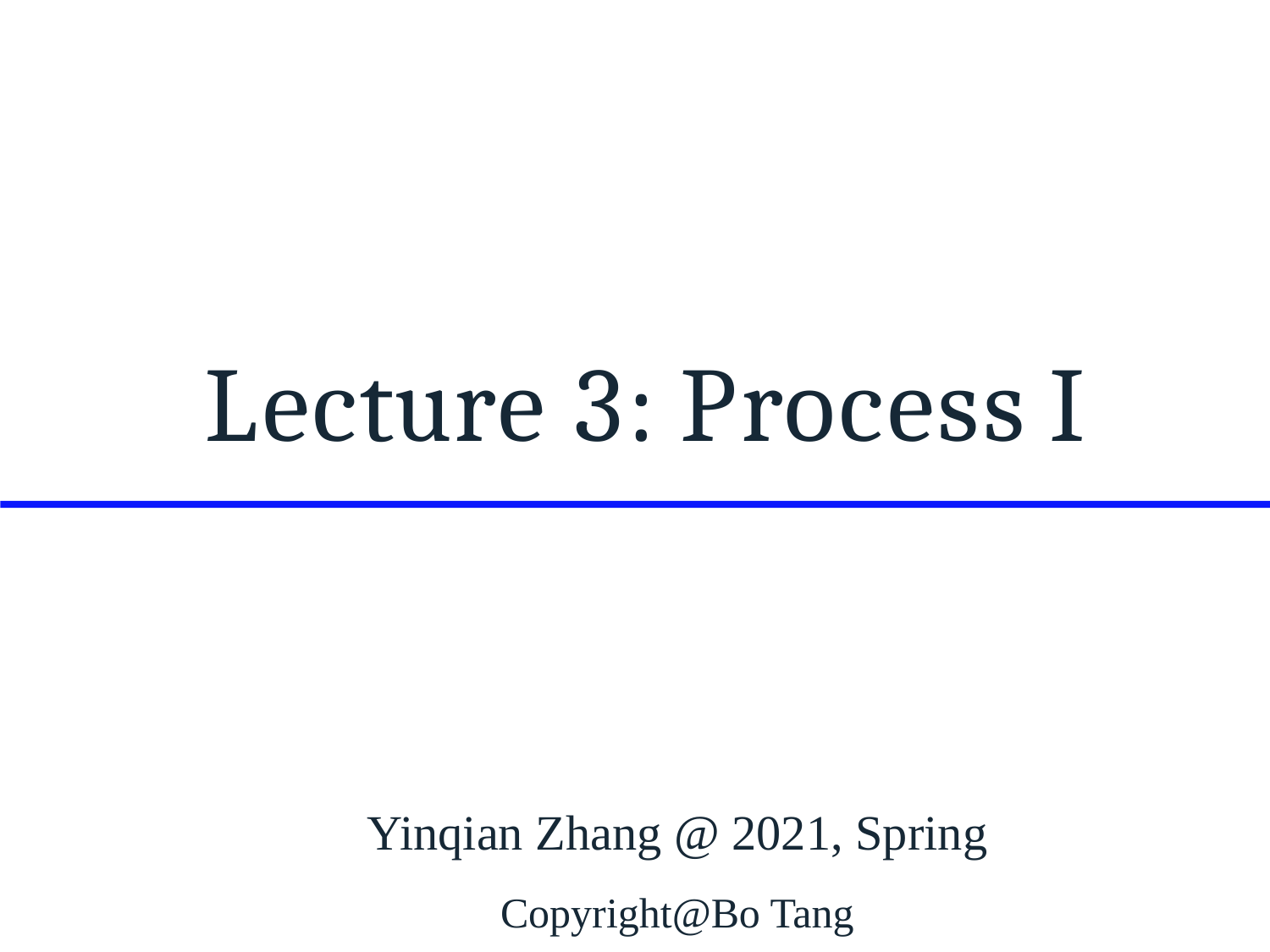

# Lecture 3: Process I

Yinqian Zhang @ 2021, Spring
Copyright@Bo Tang